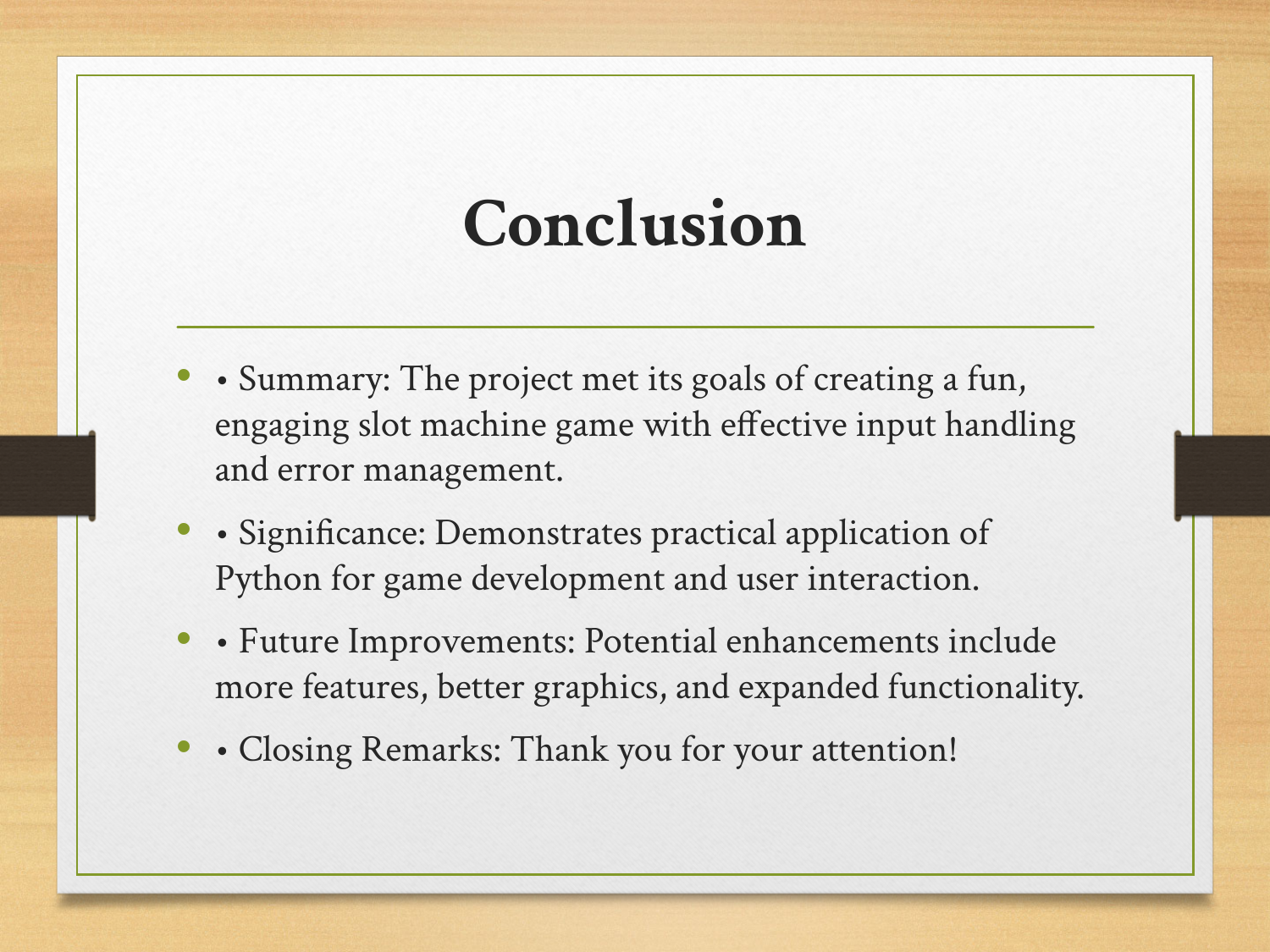

# Conclusion
• Summary: The project met its goals of creating a fun, engaging slot machine game with effective input handling and error management.
• Significance: Demonstrates practical application of Python for game development and user interaction.
• Future Improvements: Potential enhancements include more features, better graphics, and expanded functionality.
• Closing Remarks: Thank you for your attention!